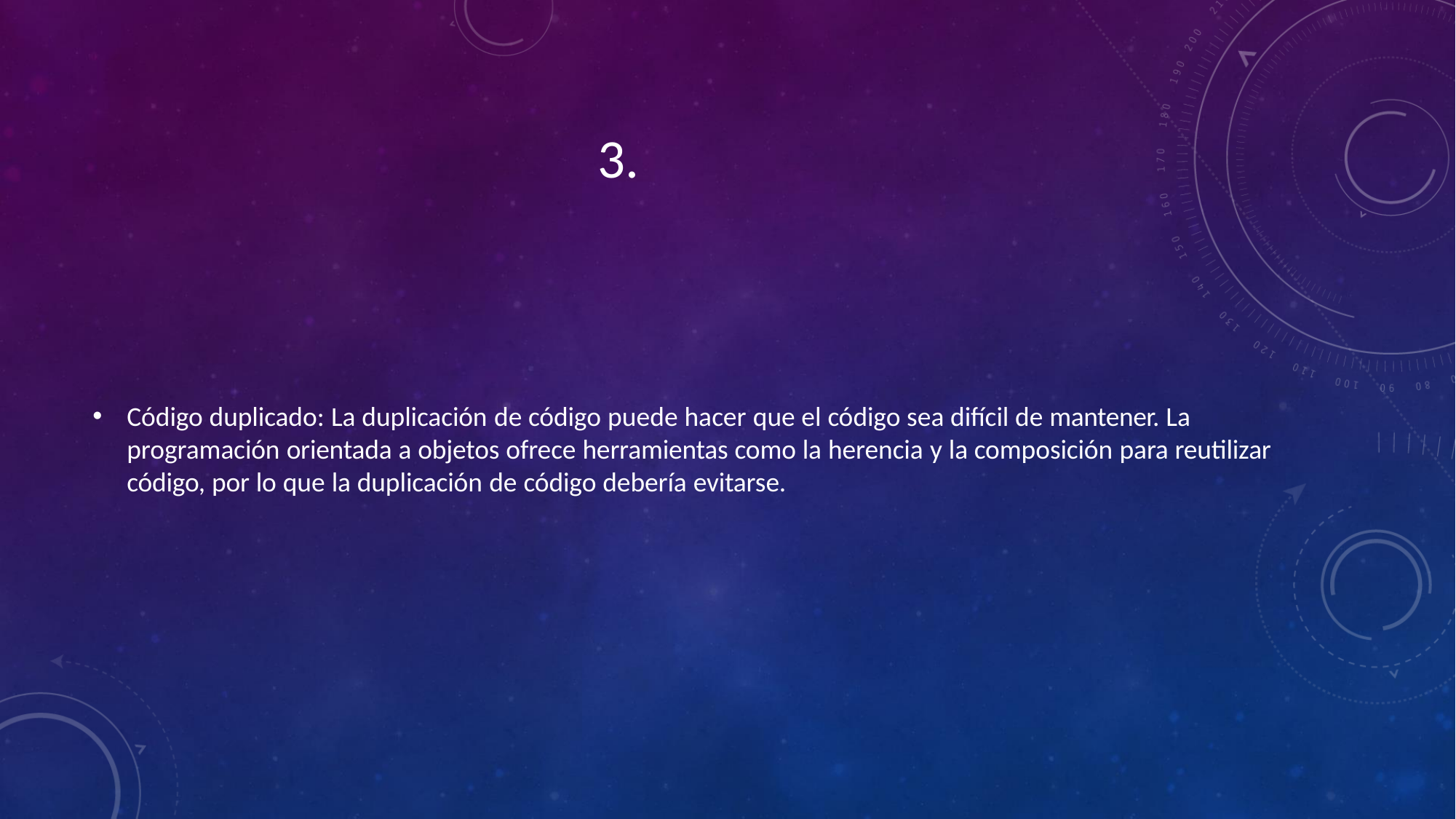

# 3.
Código duplicado: La duplicación de código puede hacer que el código sea difícil de mantener. La  programación orientada a objetos ofrece herramientas como la herencia y la composición para reutilizar  código, por lo que la duplicación de código debería evitarse.